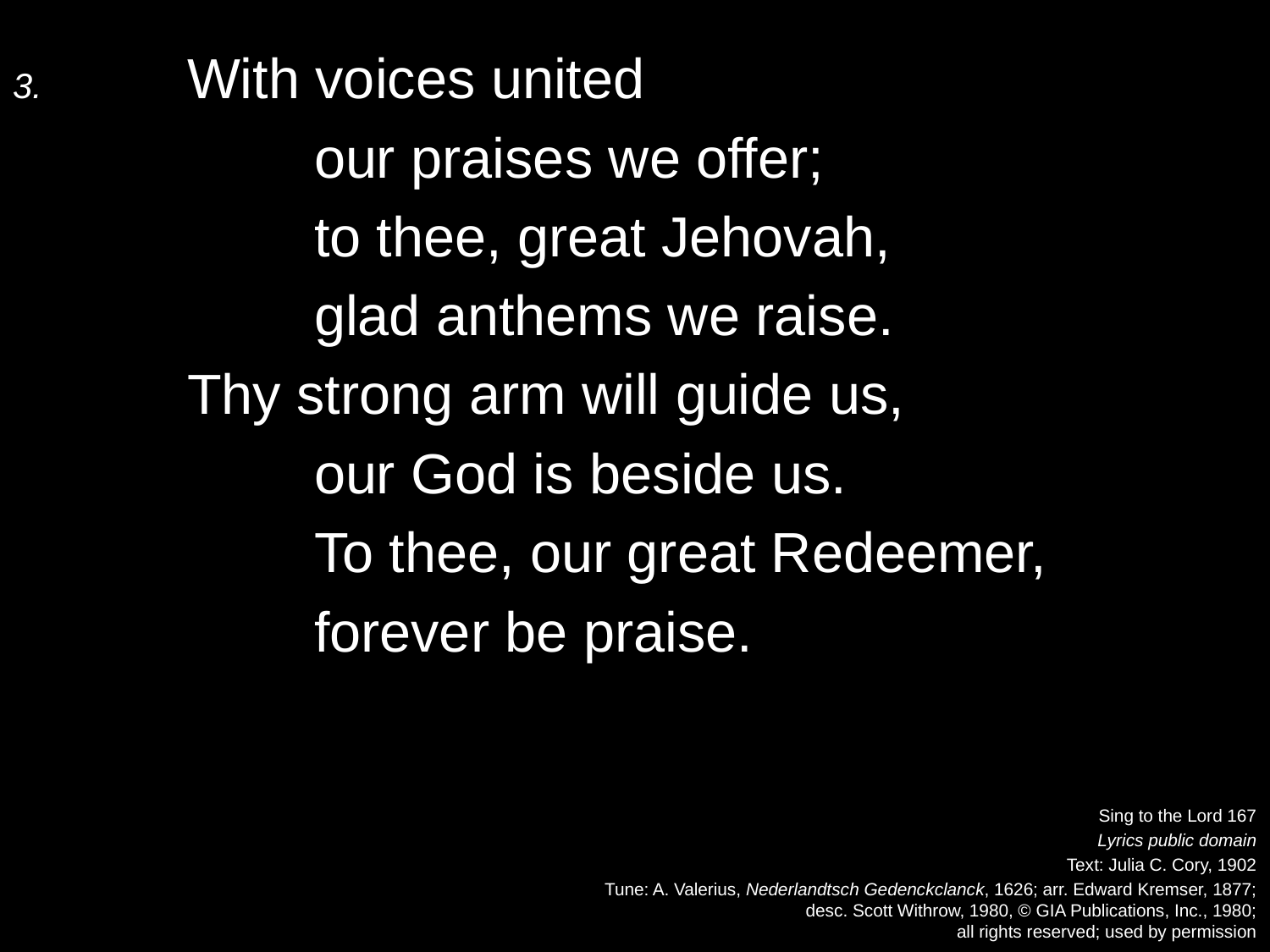

3.	With voices united
		our praises we offer;
		to thee, great Jehovah,
		glad anthems we raise.
	Thy strong arm will guide us,
		our God is beside us.
		To thee, our great Redeemer,
		forever be praise.
Sing to the Lord 167
Lyrics public domain
Text: Julia C. Cory, 1902
Tune: A. Valerius, Nederlandtsch Gedenckclanck, 1626; arr. Edward Kremser, 1877;
desc. Scott Withrow, 1980, © GIA Publications, Inc., 1980;
all rights reserved; used by permission